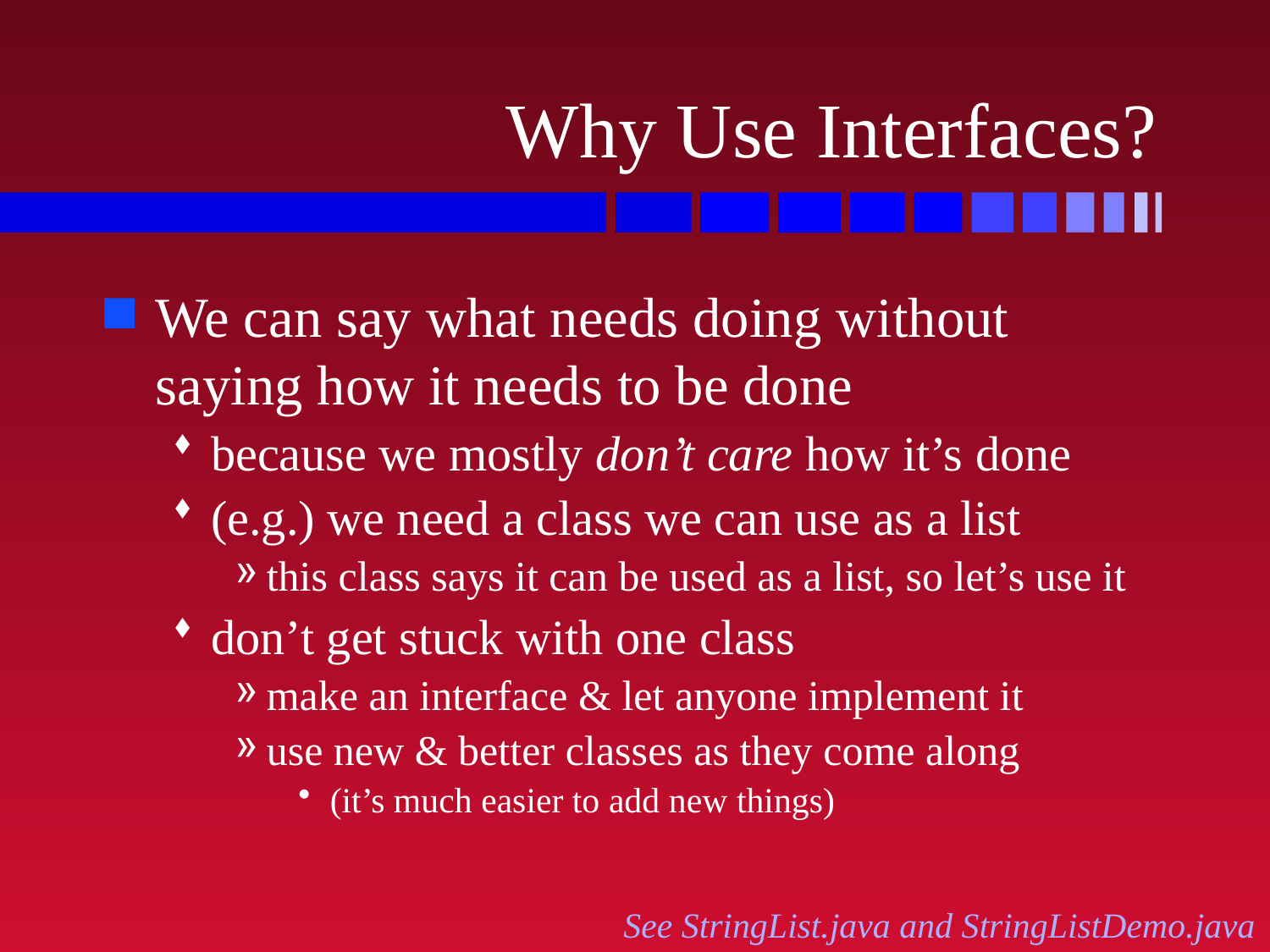

# Why Use Interfaces?
We can say what needs doing without saying how it needs to be done
because we mostly don’t care how it’s done
(e.g.) we need a class we can use as a list
this class says it can be used as a list, so let’s use it
don’t get stuck with one class
make an interface & let anyone implement it
use new & better classes as they come along
(it’s much easier to add new things)
See StringList.java and StringListDemo.java